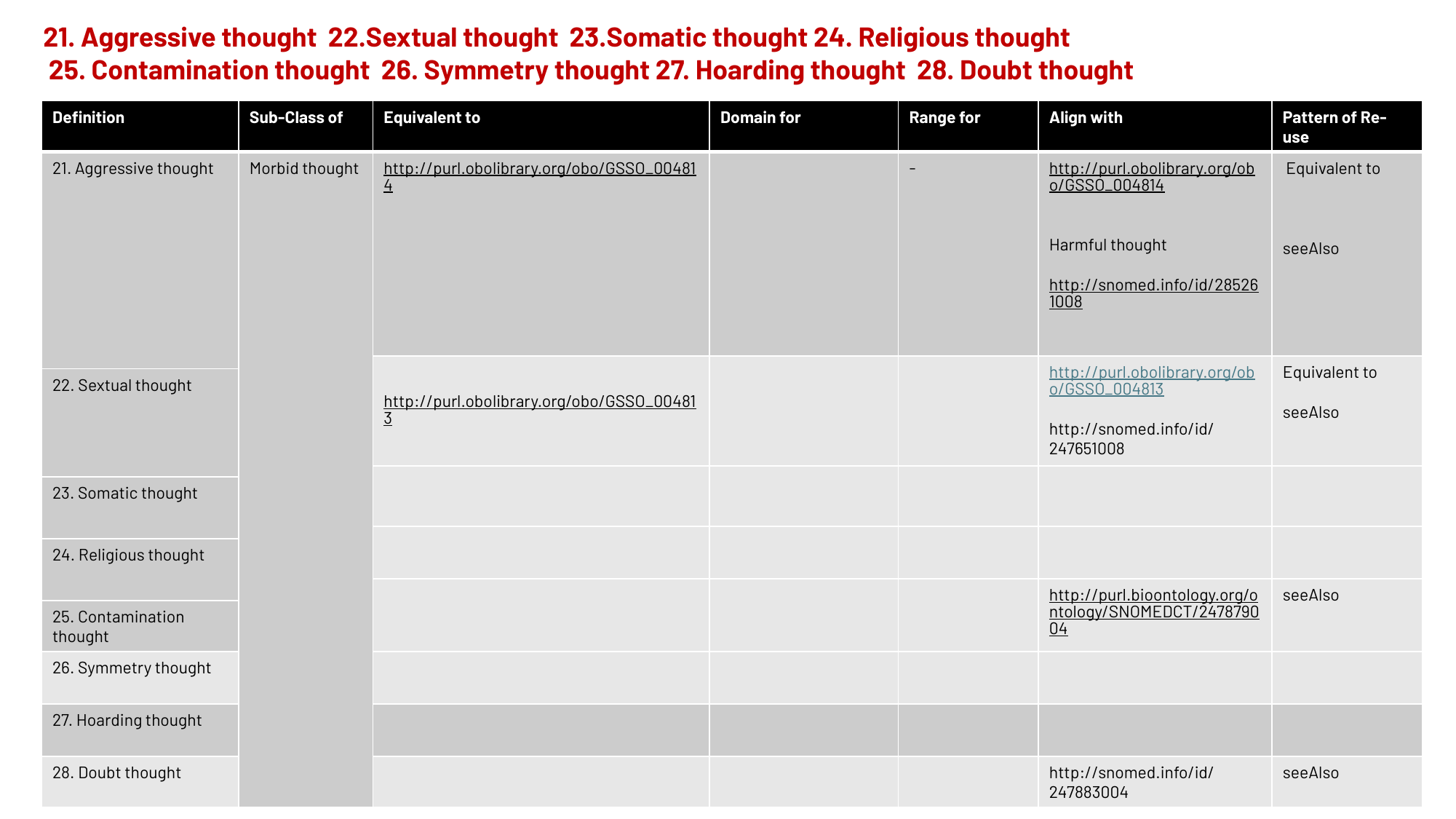

21. Aggressive thought  22.Sextual thought  23.Somatic thought 24. Religious thought
 25. Contamination thought  26. Symmetry thought 27. Hoarding thought  28. Doubt thought

| Definition | Sub-Class of | Equivalent to | Domain for | Range for | Align with | Pattern of Re-use |
| --- | --- | --- | --- | --- | --- | --- |
| 21. Aggressive thought | Morbid thought | http://purl.obolibrary.org/obo/GSSO\_004814 |  | - | http://purl.obolibrary.org/obo/GSSO\_004814 Harmful thought http://snomed.info/id/285261008 | Equivalent to seeAlso |
|  |  | http://purl.obolibrary.org/obo/GSSO\_004813 |  |  | http://purl.obolibrary.org/obo/GSSO\_004813 http://snomed.info/id/247651008 | Equivalent to seeAlso |
| 22. Sextual thought |  | Aggressive Intrusive thought or Aggressive Intrusive image or Aggressive Intrusive urge |  |  |  |  |
|  |  |  |  |  |  |  |
| 23. Somatic thought |  | Aggressive Intrusive thought or Aggressive Intrusive image or Aggressive Intrusive urge |  |  |  |  |
|  |  |  |  |  |  |  |
| 24. Religious thought |  | Aggressive Intrusive thought or Aggressive Intrusive image or Aggressive Intrusive urge |  |  |  |  |
|  |  |  |  |  | http://purl.bioontology.org/ontology/SNOMEDCT/247879004 | seeAlso |
| 25. Contamination thought |  |  |  |  |  |  |
| 26. Symmetry thought |  |  |  |  |  |  |
| 27. Hoarding thought |  |  |  |  |  |  |
| 28. Doubt thought |  |  |  |  | http://snomed.info/id/247883004 | seeAlso |